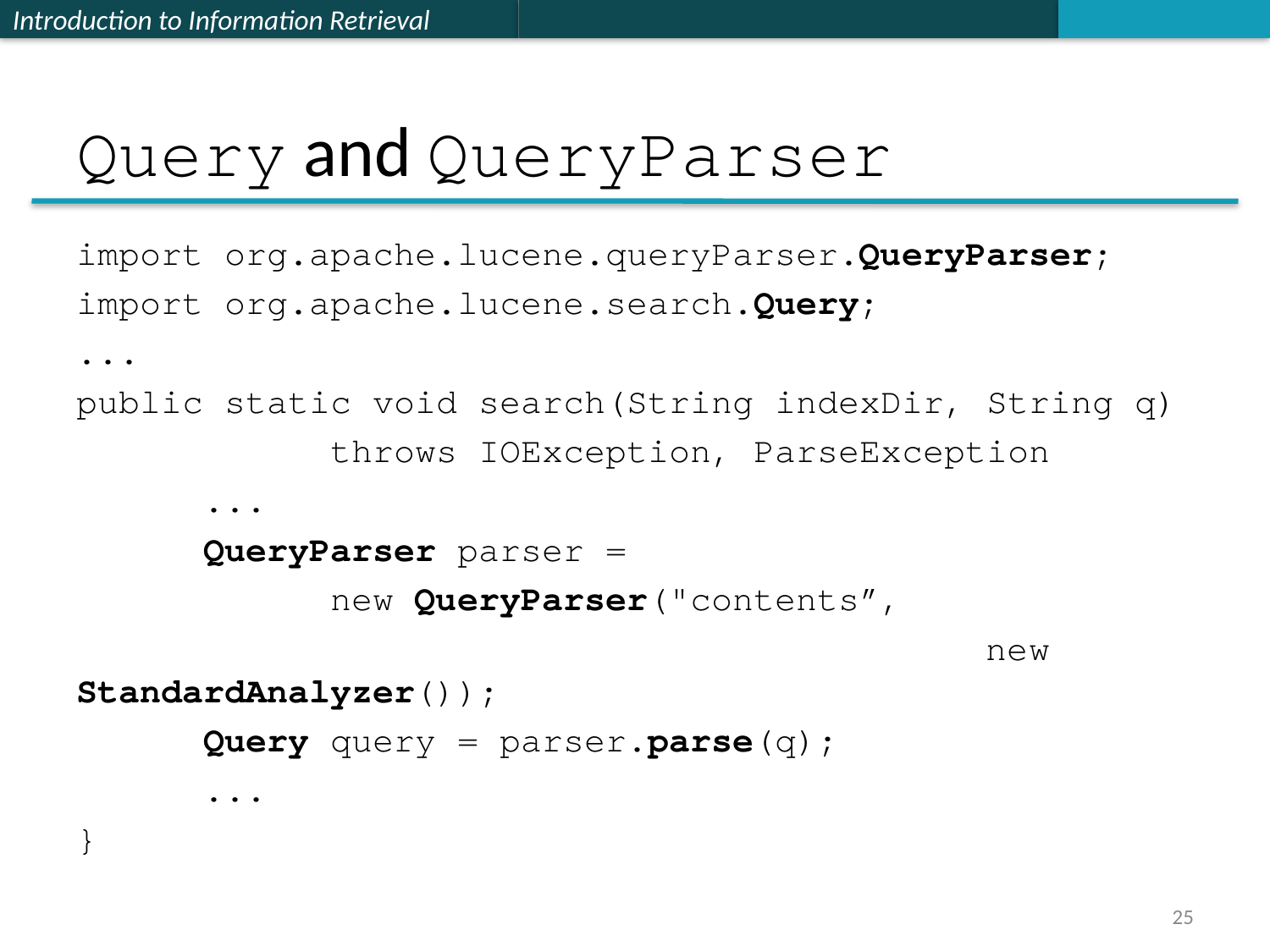

# Query and QueryParser
import org.apache.lucene.queryParser.QueryParser;
import org.apache.lucene.search.Query;
...
public static void search(String indexDir, String q)
		throws IOException, ParseException
	...
	QueryParser parser =
		new QueryParser("contents”,
							 new StandardAnalyzer());
	Query query = parser.parse(q);
	...
}

25